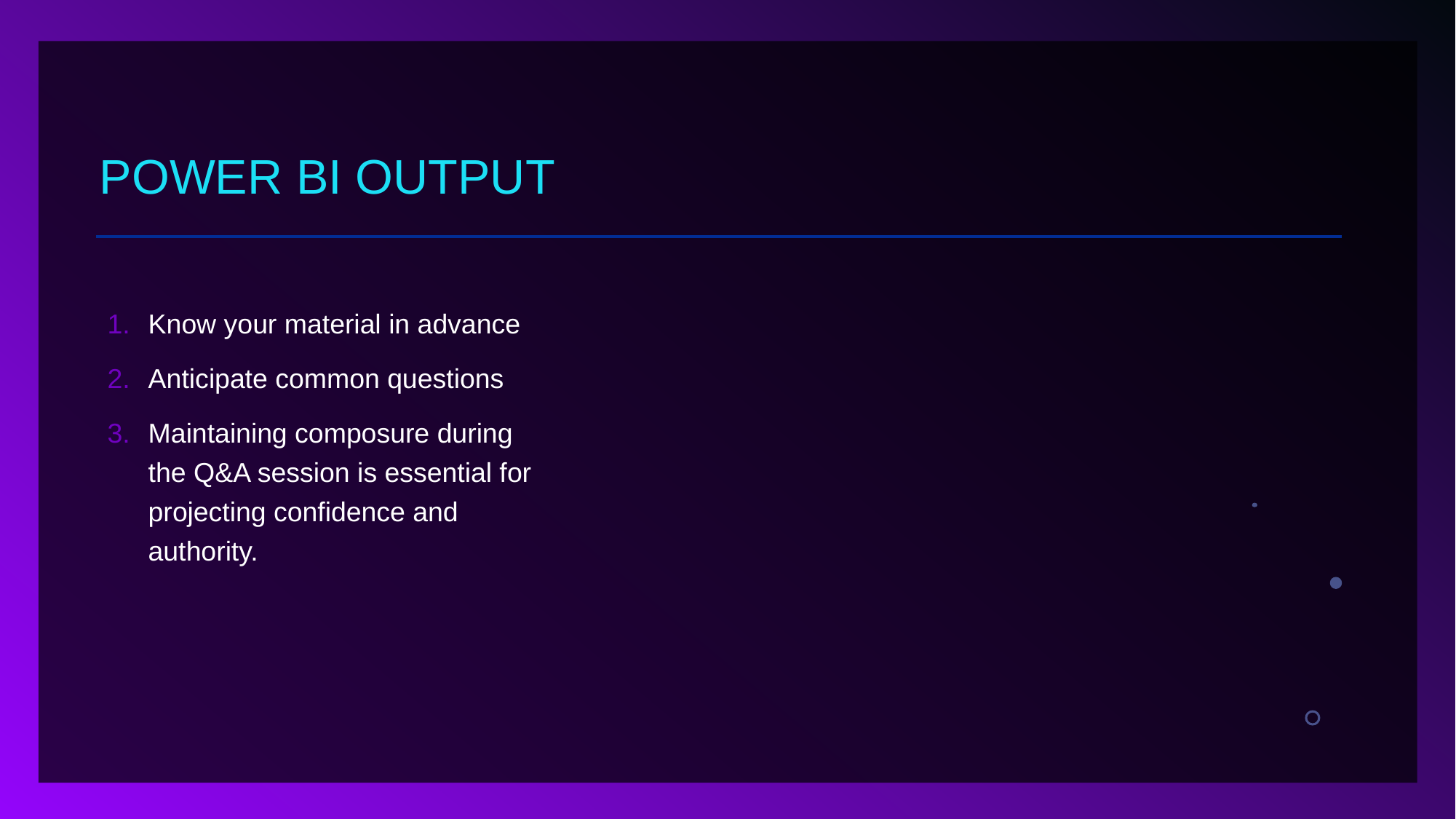

# Power BI Output
Know your material in advance
Anticipate common questions
Maintaining composure during the Q&A session is essential for projecting confidence and authority.

6